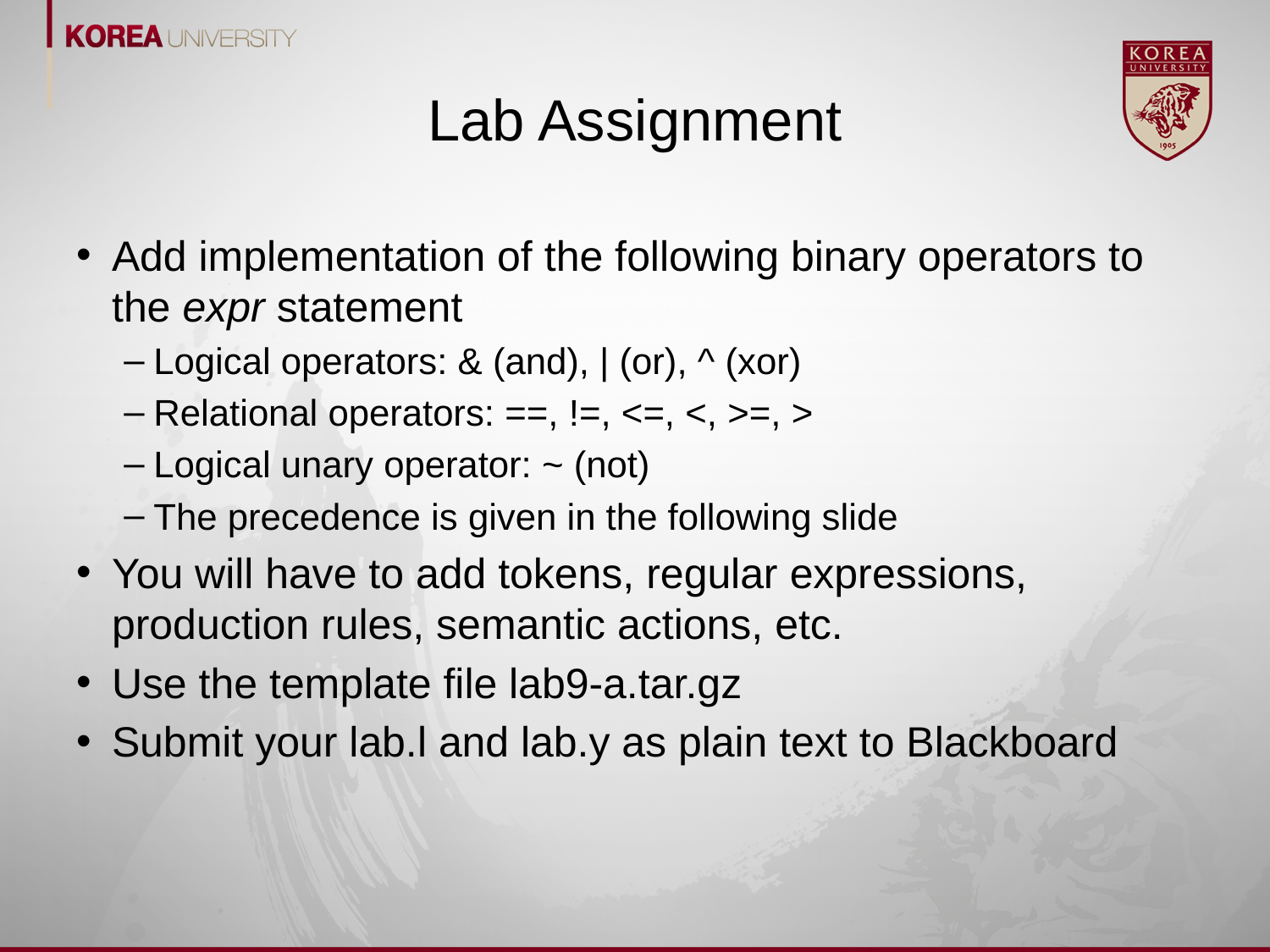

# Lab Assignment
Add implementation of the following binary operators to the expr statement
Logical operators: & (and), | (or), ^ (xor)
Relational operators: ==, !=, <=, <, >=, >
Logical unary operator: ~ (not)
The precedence is given in the following slide
You will have to add tokens, regular expressions, production rules, semantic actions, etc.
Use the template file lab9-a.tar.gz
Submit your lab.l and lab.y as plain text to Blackboard